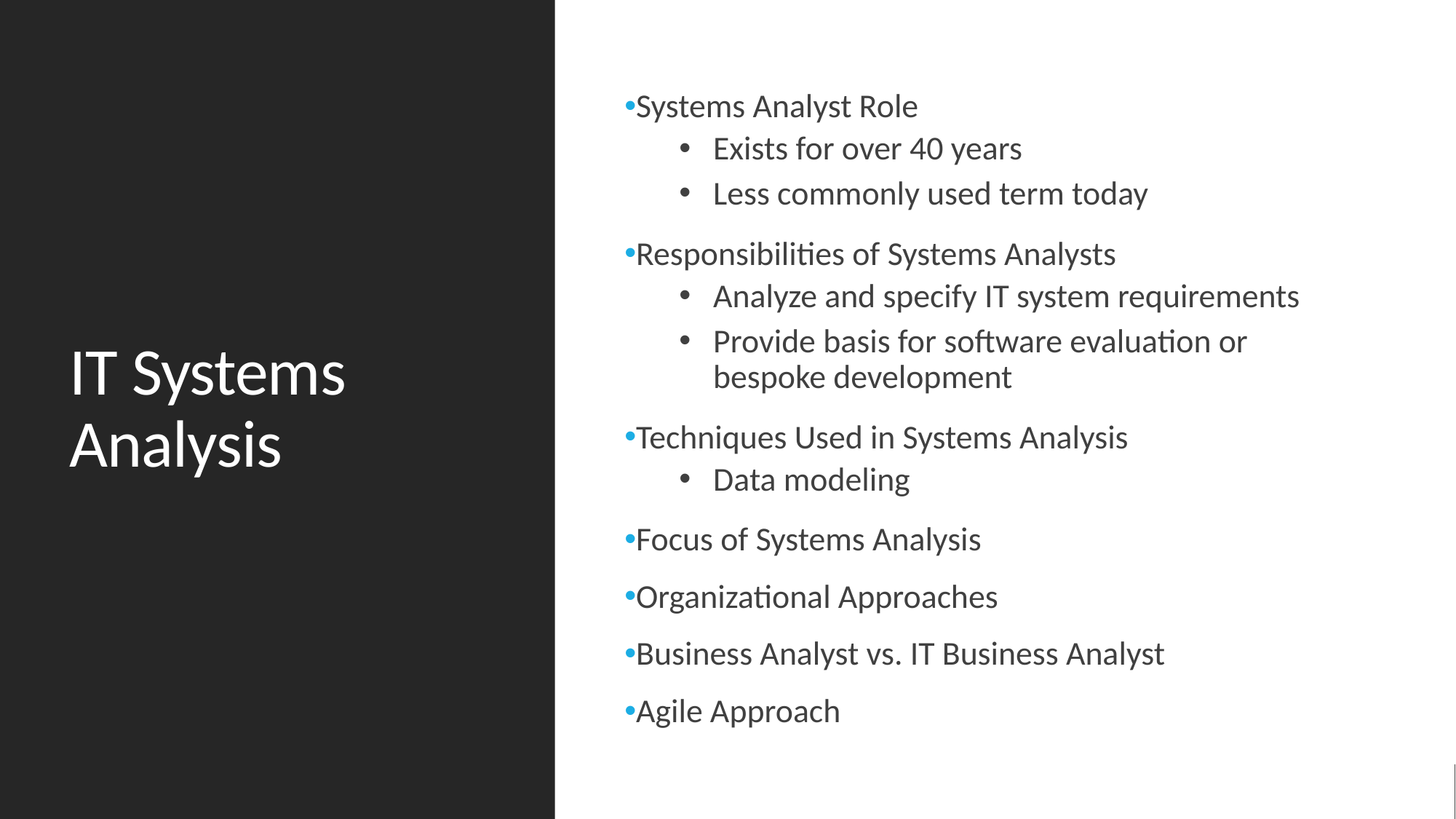

# IT Systems Analysis
Systems Analyst Role
Exists for over 40 years
Less commonly used term today
Responsibilities of Systems Analysts
Analyze and specify IT system requirements
Provide basis for software evaluation or bespoke development
Techniques Used in Systems Analysis
Data modeling
Focus of Systems Analysis
Organizational Approaches
Business Analyst vs. IT Business Analyst
Agile Approach